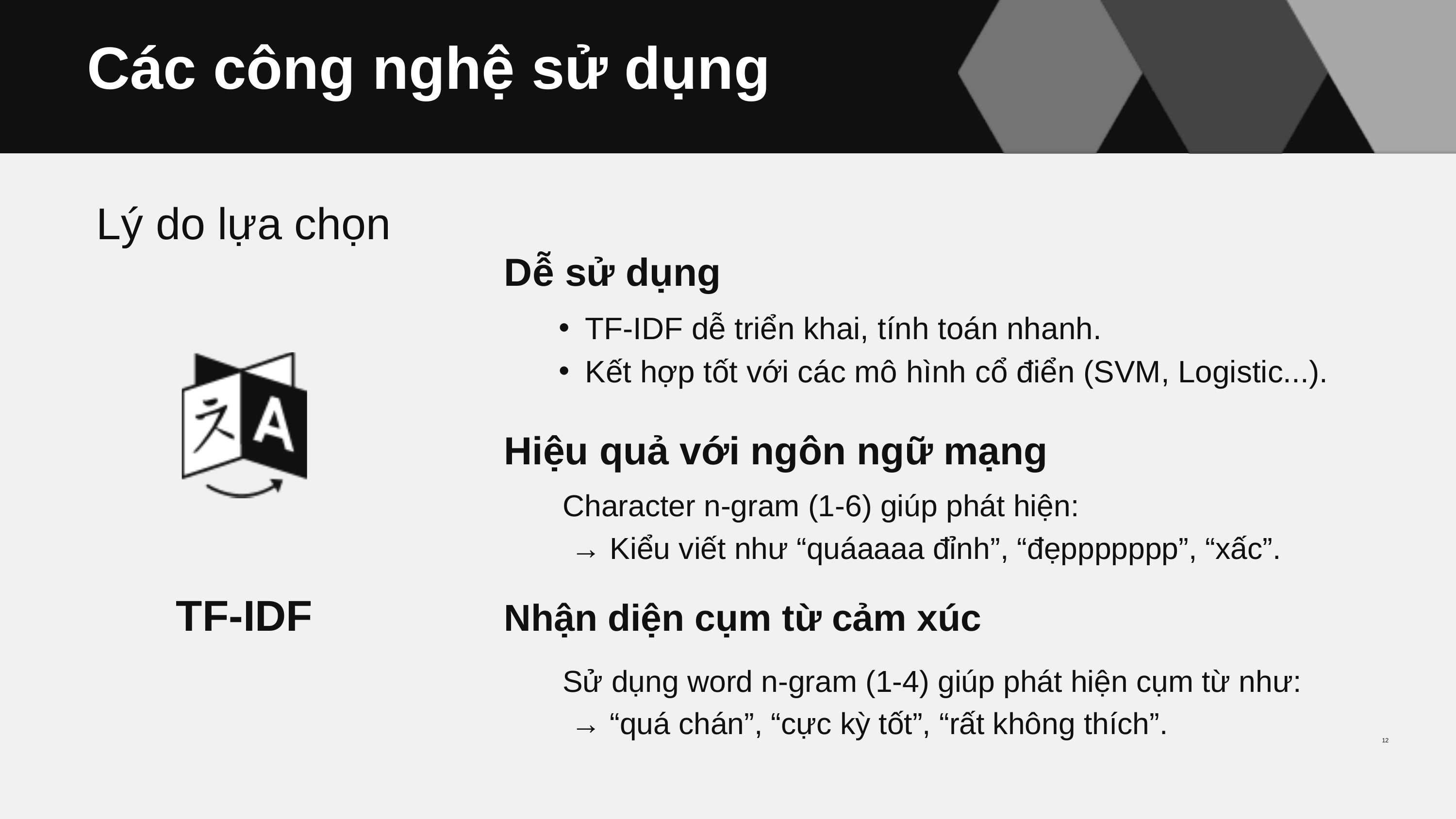

Các công nghệ sử dụng

Lý do lựa chọn
Dễ sử dụng
TF-IDF dễ triển khai, tính toán nhanh.
Kết hợp tốt với các mô hình cổ điển (SVM, Logistic...).

Hiệu quả với ngôn ngữ mạng
Character n-gram (1-6) giúp phát hiện:
 → Kiểu viết như “quáaaaa đỉnh”, “đẹppppppp”, “xấc”.
TF-IDF
Nhận diện cụm từ cảm xúc
Sử dụng word n-gram (1-4) giúp phát hiện cụm từ như:
 → “quá chán”, “cực kỳ tốt”, “rất không thích”.
12